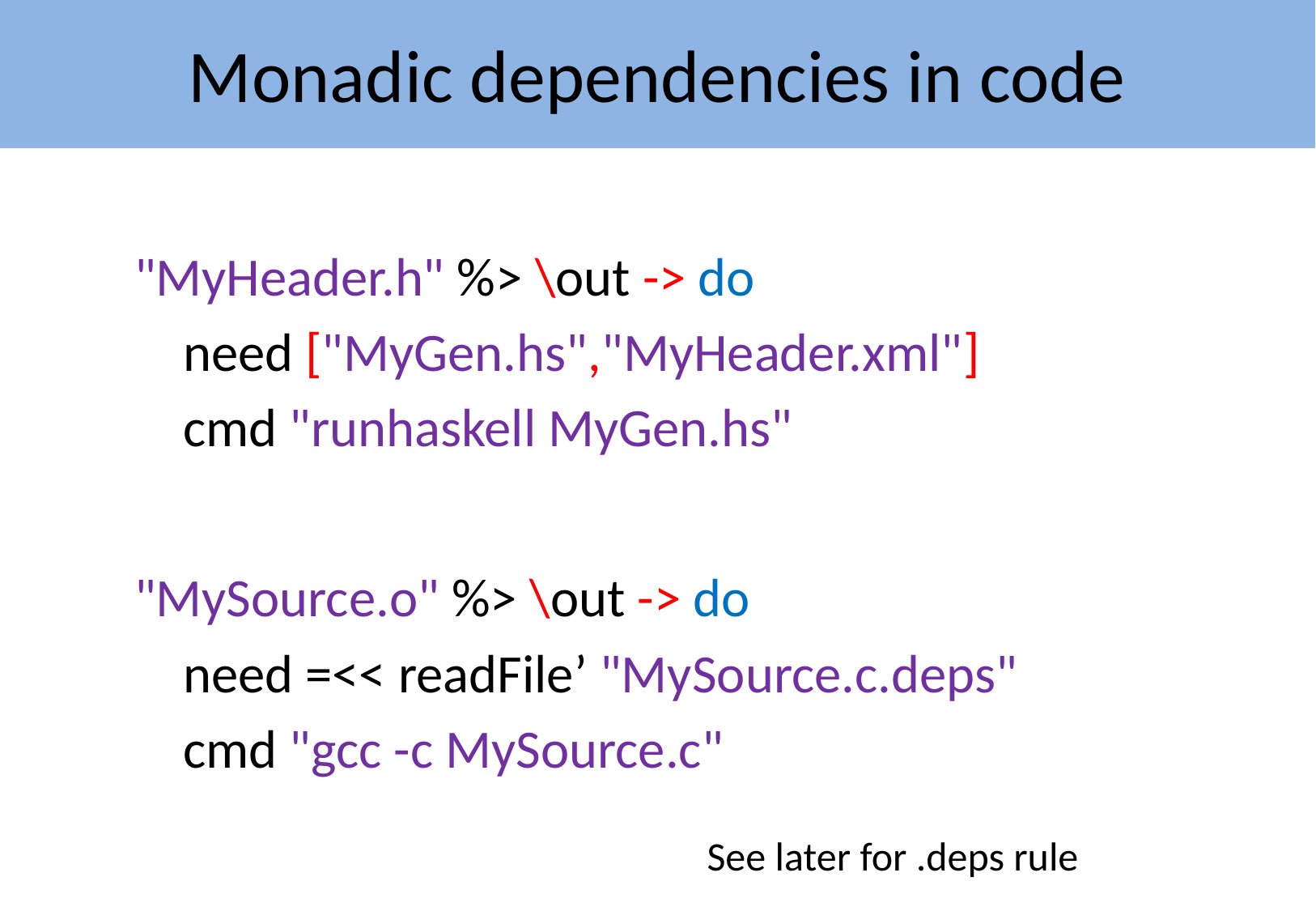

# Monadic dependencies in code
"MyHeader.h" %> \out -> do
    need ["MyGen.hs","MyHeader.xml"]
    cmd "runhaskell MyGen.hs"
"MySource.o" %> \out -> do
    need =<< readFile’ "MySource.c.deps"
    cmd "gcc -c MySource.c"
See later for .deps rule